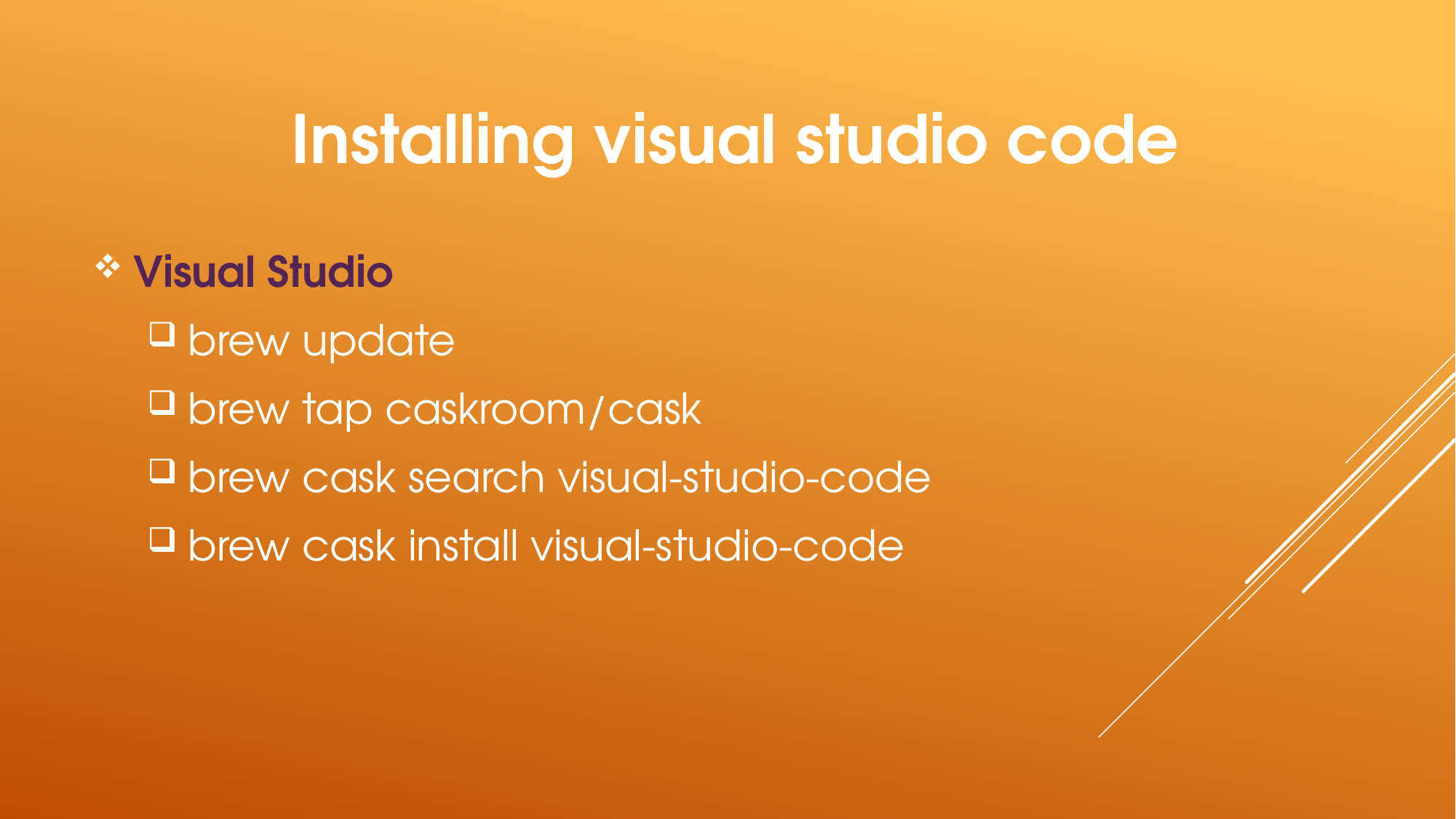

# Installing visual studio code
Visual Studio
brew update
brew tap caskroom/cask
brew cask search visual-studio-code
brew cask install visual-studio-code